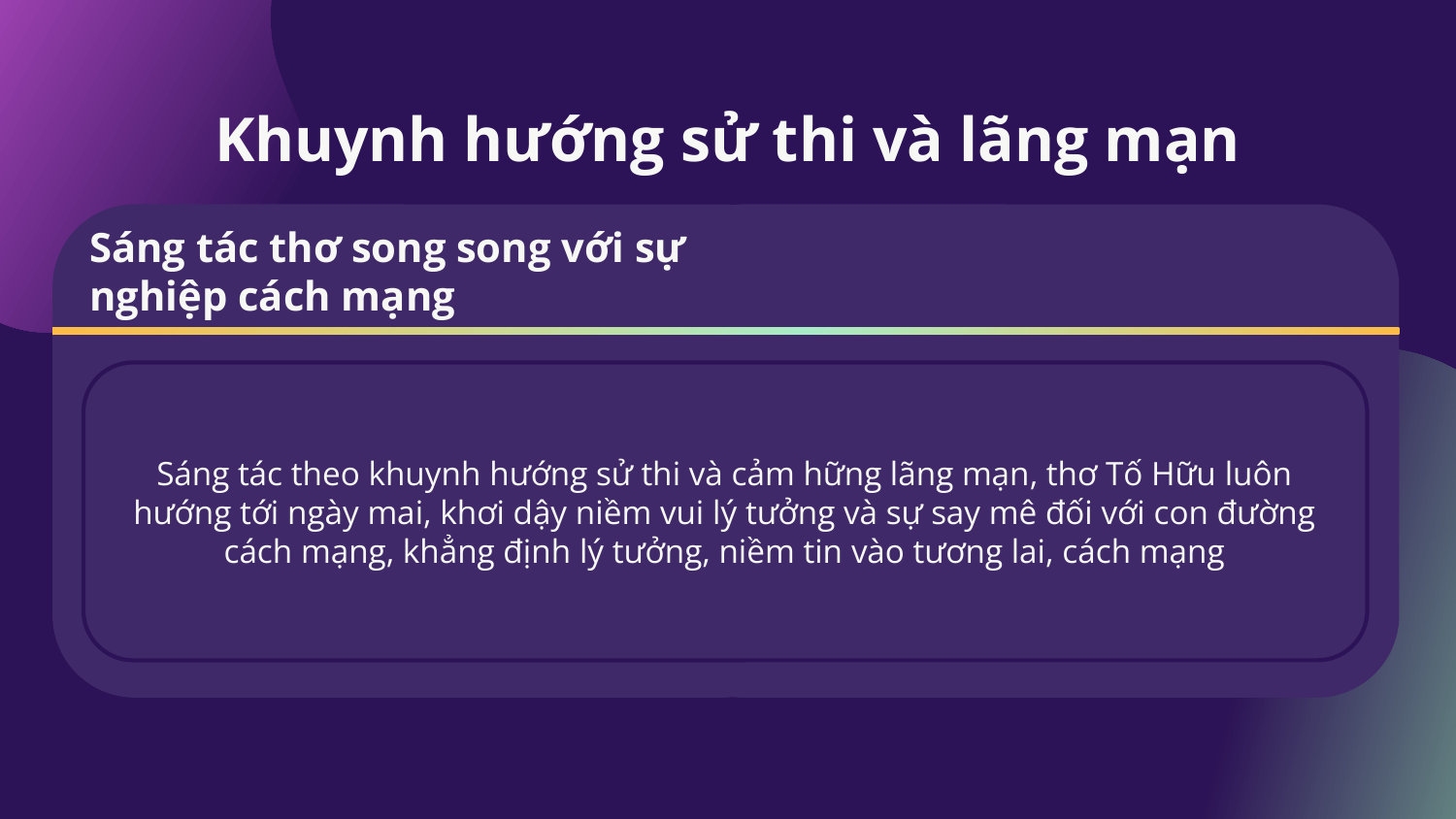

# Khuynh hướng sử thi và lãng mạn
	Sáng tác thơ song song với sự nghiệp cách mạng

Sáng tác theo khuynh hướng sử thi và cảm hững lãng mạn, thơ Tố Hữu luôn hướng tới ngày mai, khơi dậy niềm vui lý tưởng và sự say mê đối với con đường cách mạng, khẳng định lý tưởng, niềm tin vào tương lai, cách mạng
	Có thể thấy, càm hứng chủ đạo trong thơ Tố Hữu là cảm hứng lịch sử, dân tộc chứ không phải cảm hứng thế sự, đời tư. Nhân vật trữ tình trong thơ ông luôn đại diện cho phẩm chất giai cấp, dân tộc, mang vẻ đẹp của lý tưởng cách mạng.
	Những sự kiện lịch sử lớn luôn là nguồn cảm hứng chính trong thơ Tố Hữu. Ông luôn đề cập đến những vấn đề lịch sử mang tính toàn dân.